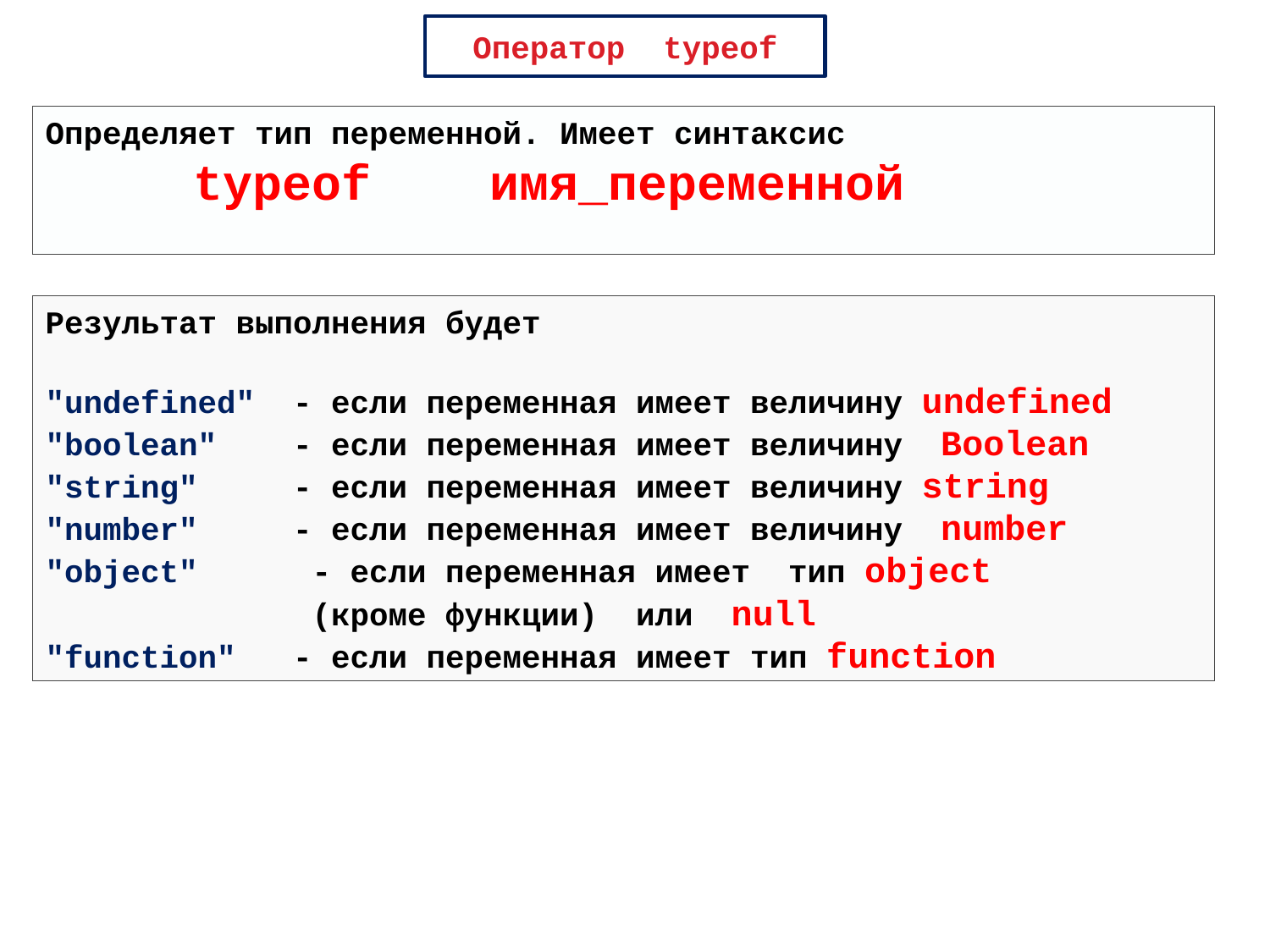

Оператор  typeof
Определяет тип переменной. Имеет синтаксис
     typeof    имя_переменной

Результат выполнения будет

"undefined"  - если переменная имеет величину undefined
"boolean"    - если переменная имеет величину  Boolean
"string"     - если переменная имеет величину string
"number"     - если переменная имеет величину  number
"object"      - если переменная имеет  тип object
              (кроме функции)  или  null
"function"   - если переменная имеет тип function